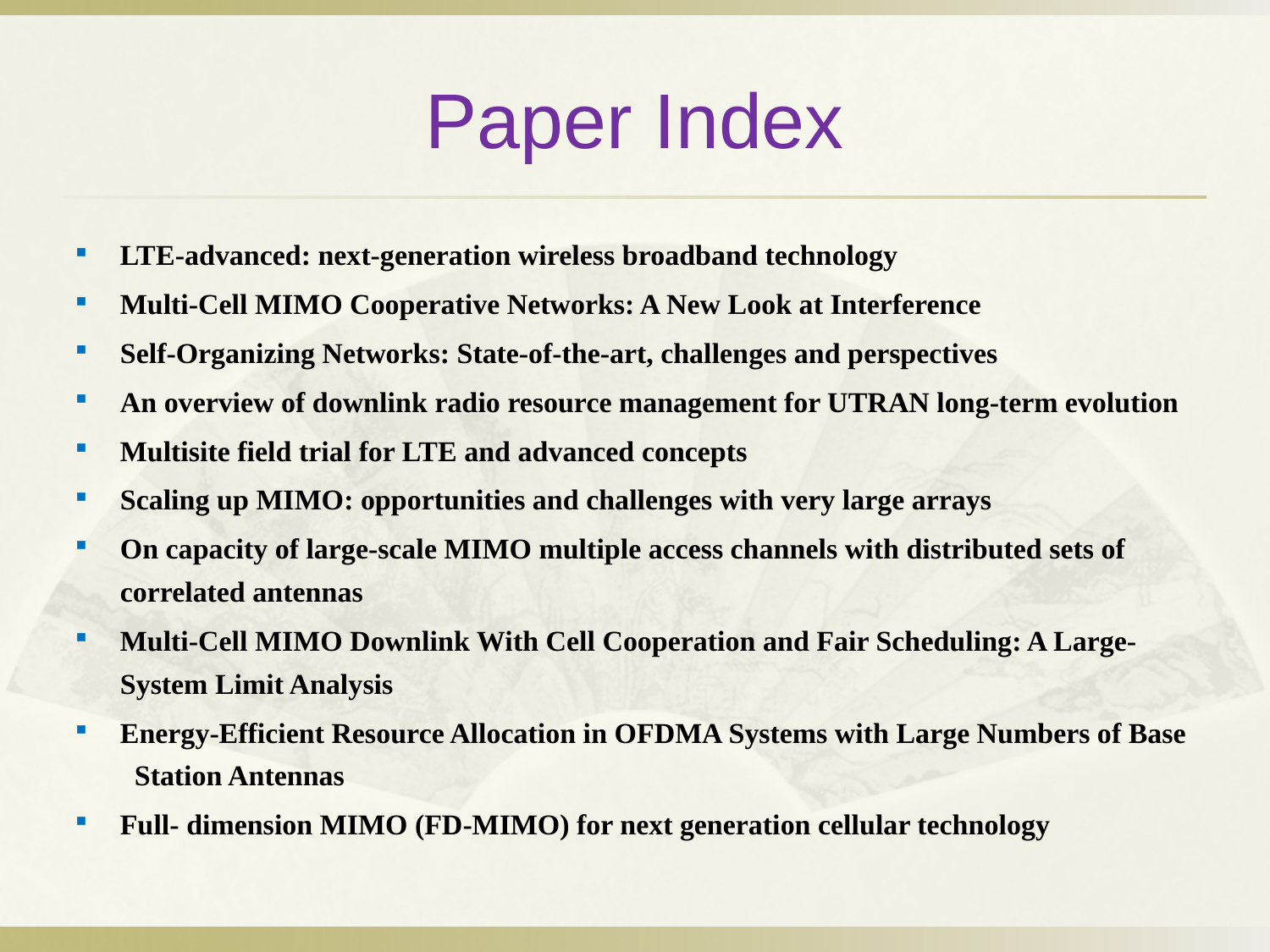

# Paper Index
LTE-advanced: next-generation wireless broadband technology
Multi-Cell MIMO Cooperative Networks: A New Look at Interference
Self-Organizing Networks: State-of-the-art, challenges and perspectives
An overview of downlink radio resource management for UTRAN long-term evolution
Multisite field trial for LTE and advanced concepts
Scaling up MIMO: opportunities and challenges with very large arrays
On capacity of large-scale MIMO multiple access channels with distributed sets of correlated antennas
Multi-Cell MIMO Downlink With Cell Cooperation and Fair Scheduling: A Large-System Limit Analysis
Energy-Efficient Resource Allocation in OFDMA Systems with Large Numbers of Base   Station Antennas
Full- dimension MIMO (FD-MIMO) for next generation cellular technology